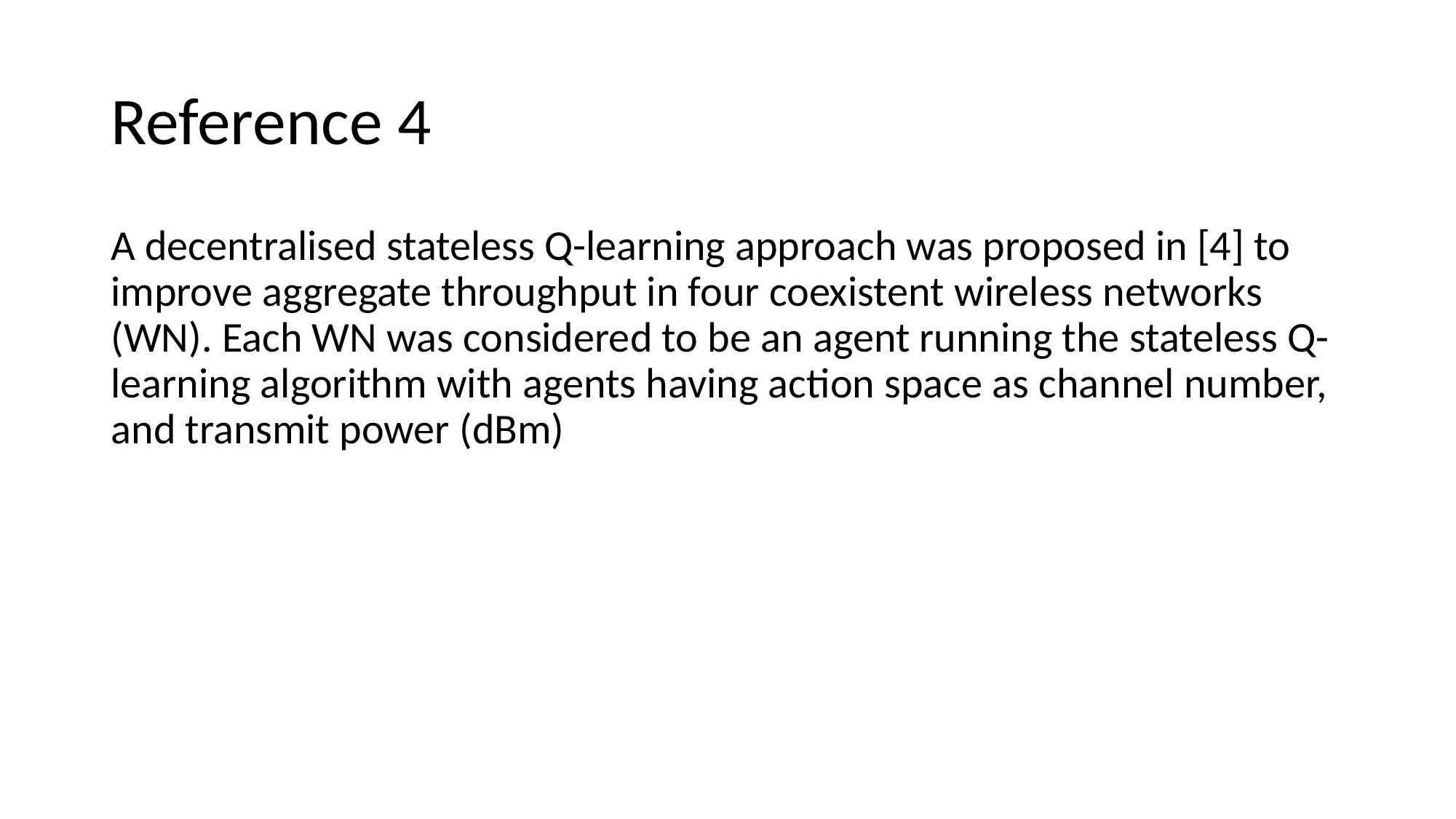

# Reference 4
A decentralised stateless Q-learning approach was proposed in [4] to improve aggregate throughput in four coexistent wireless networks (WN). Each WN was considered to be an agent running the stateless Q-learning algorithm with agents having action space as channel number, and transmit power (dBm)